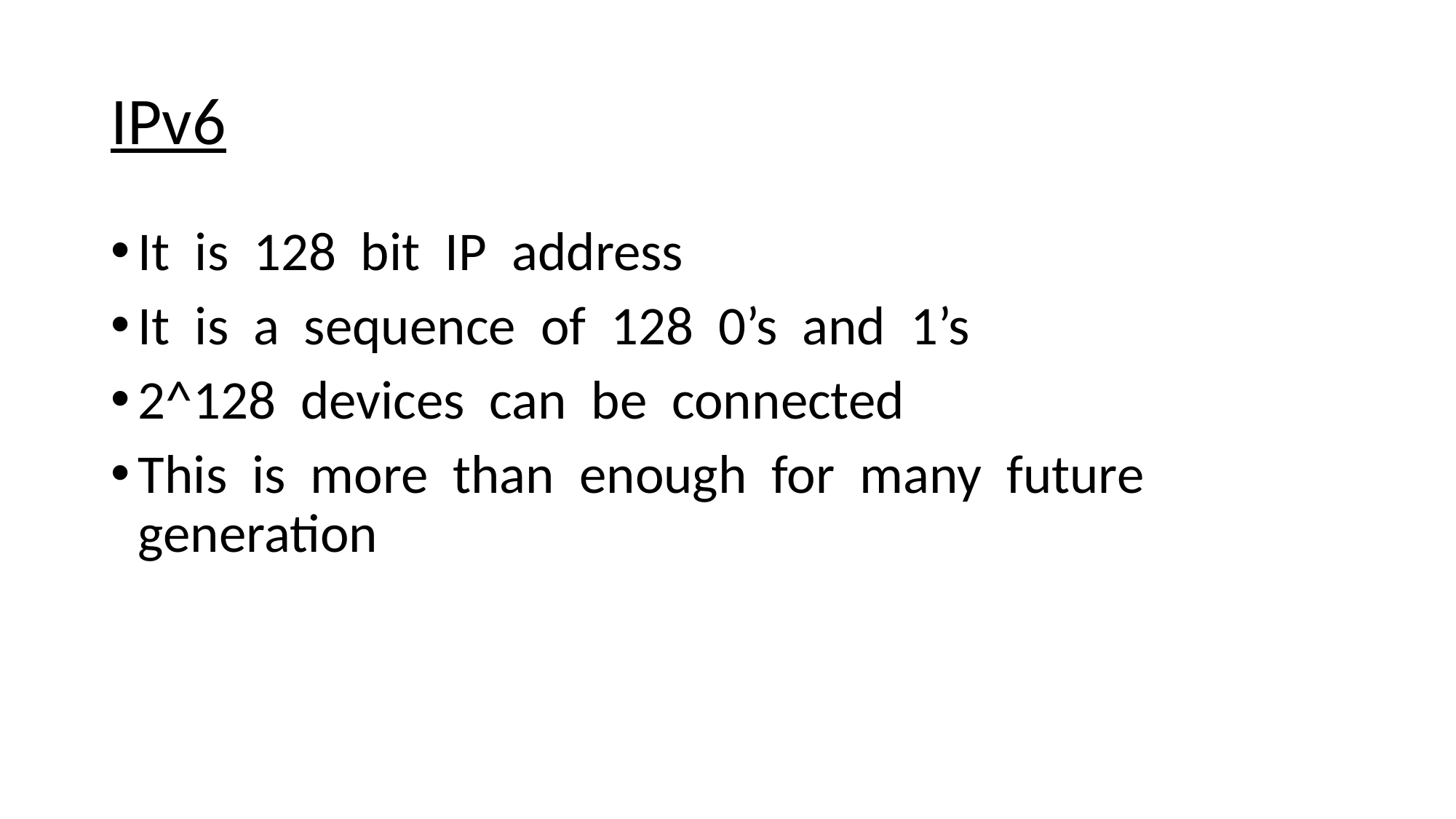

# IPv6
It  is  128  bit  IP  address
It  is  a  sequence  of  128  0’s  and  1’s
2^128  devices  can  be  connected
This  is  more  than  enough  for  many  future  generation